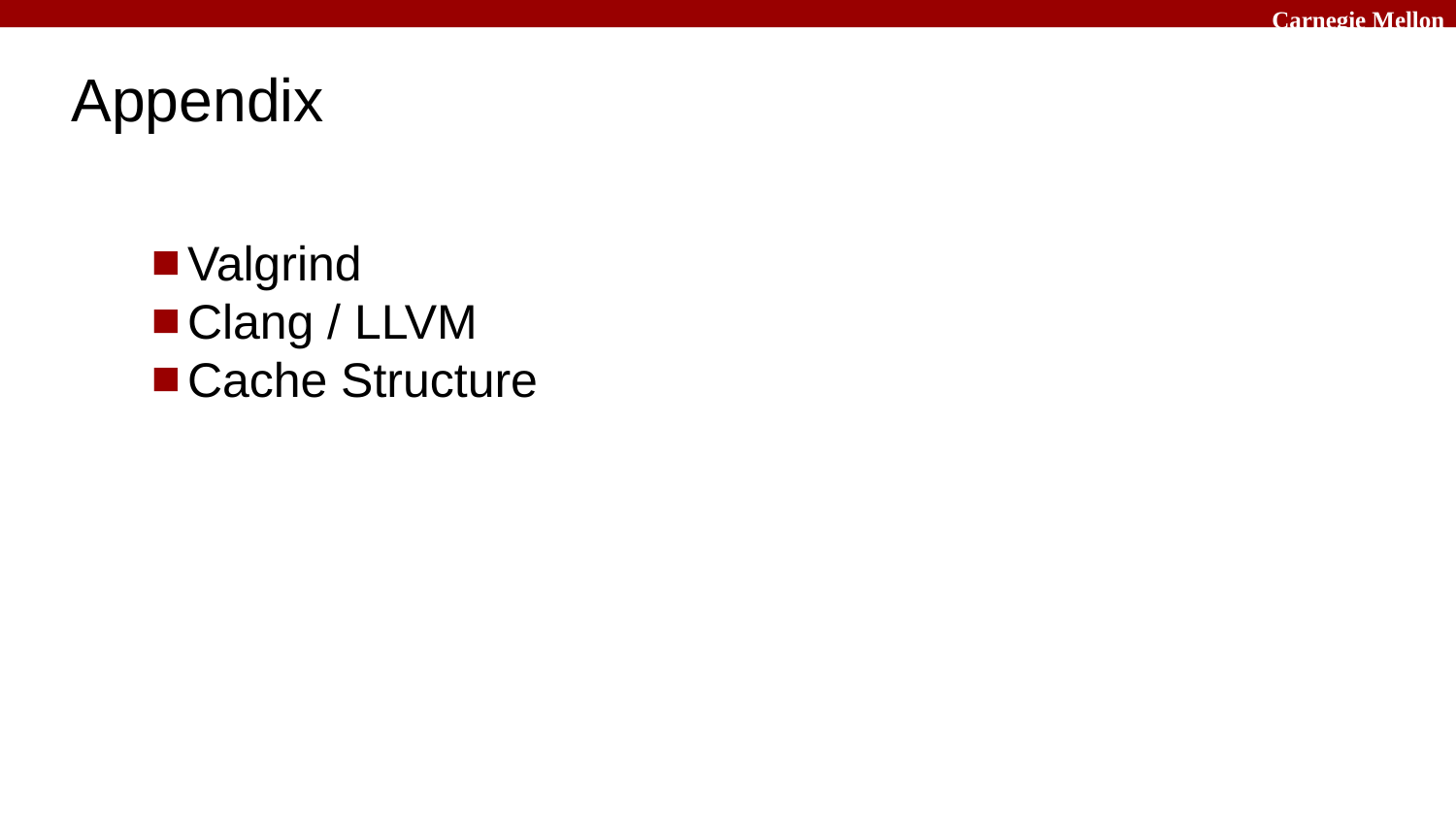

# Appendix
Valgrind
Clang / LLVM
Cache Structure